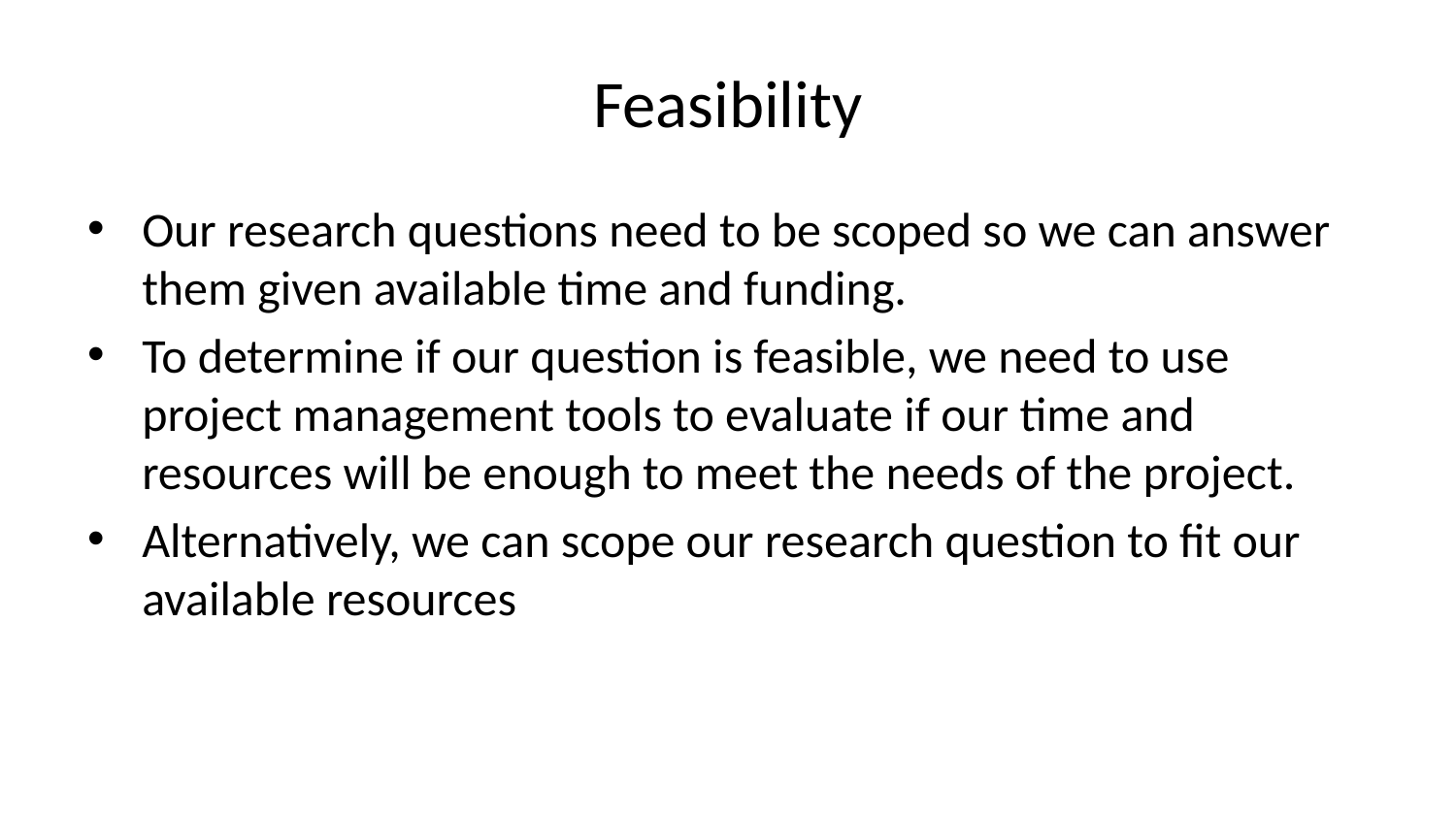

# Feasibility
Our research questions need to be scoped so we can answer them given available time and funding.
To determine if our question is feasible, we need to use project management tools to evaluate if our time and resources will be enough to meet the needs of the project.
Alternatively, we can scope our research question to fit our available resources